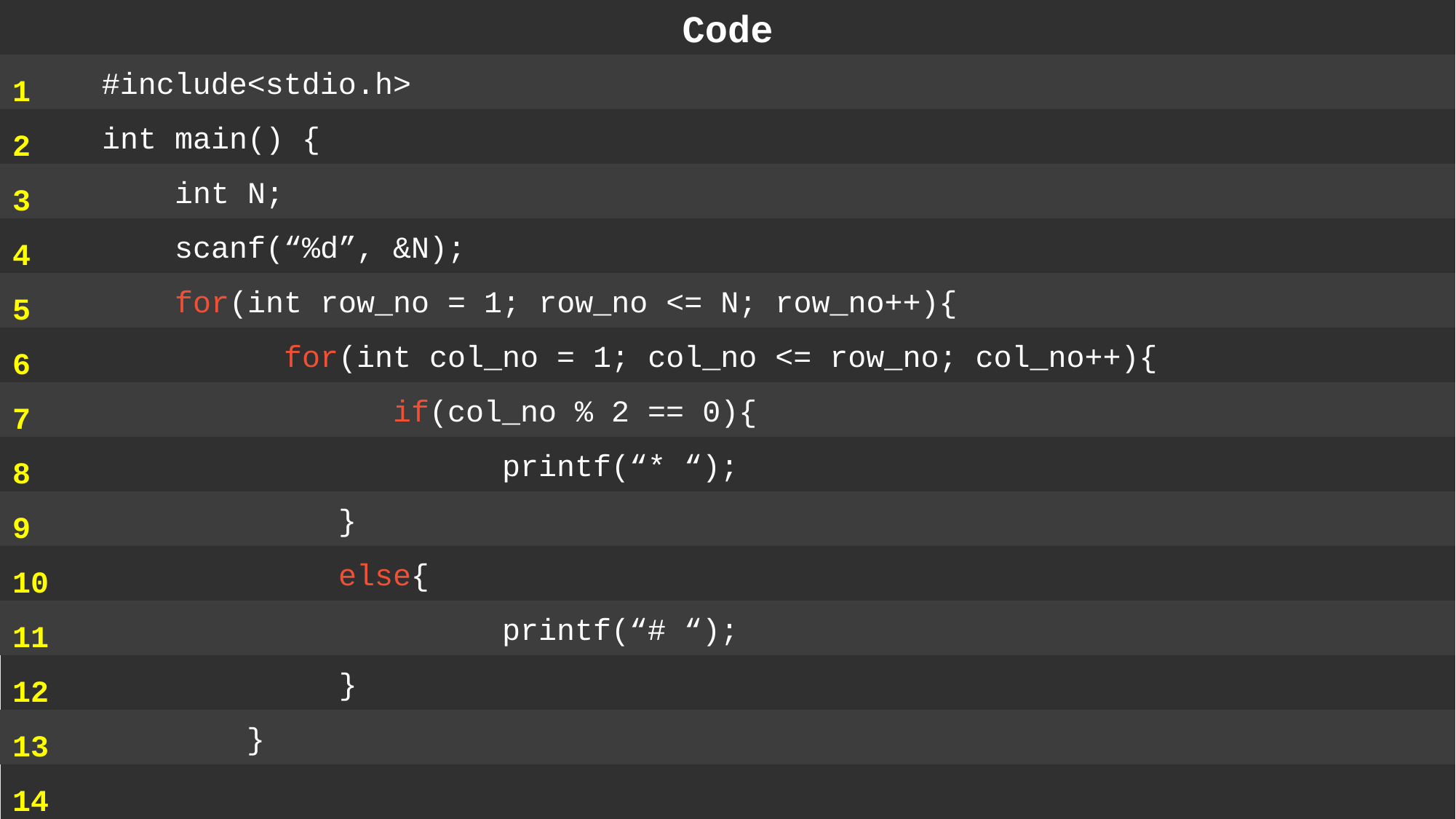

Code
1
2
3
4
5
6
7
8
9
10
11
12
13
14
  #include<stdio.h>
  int main() {
      int N;
      scanf(“%d”, &N);
      for(int row_no = 1; row_no <= N; row_no++){

      	for(int col_no = 1; col_no <= row_no; col_no++){

      		if(col_no % 2 == 0){
      			printf(“* “);

               }

               else{
  	                  printf(“# “);
               }
          }